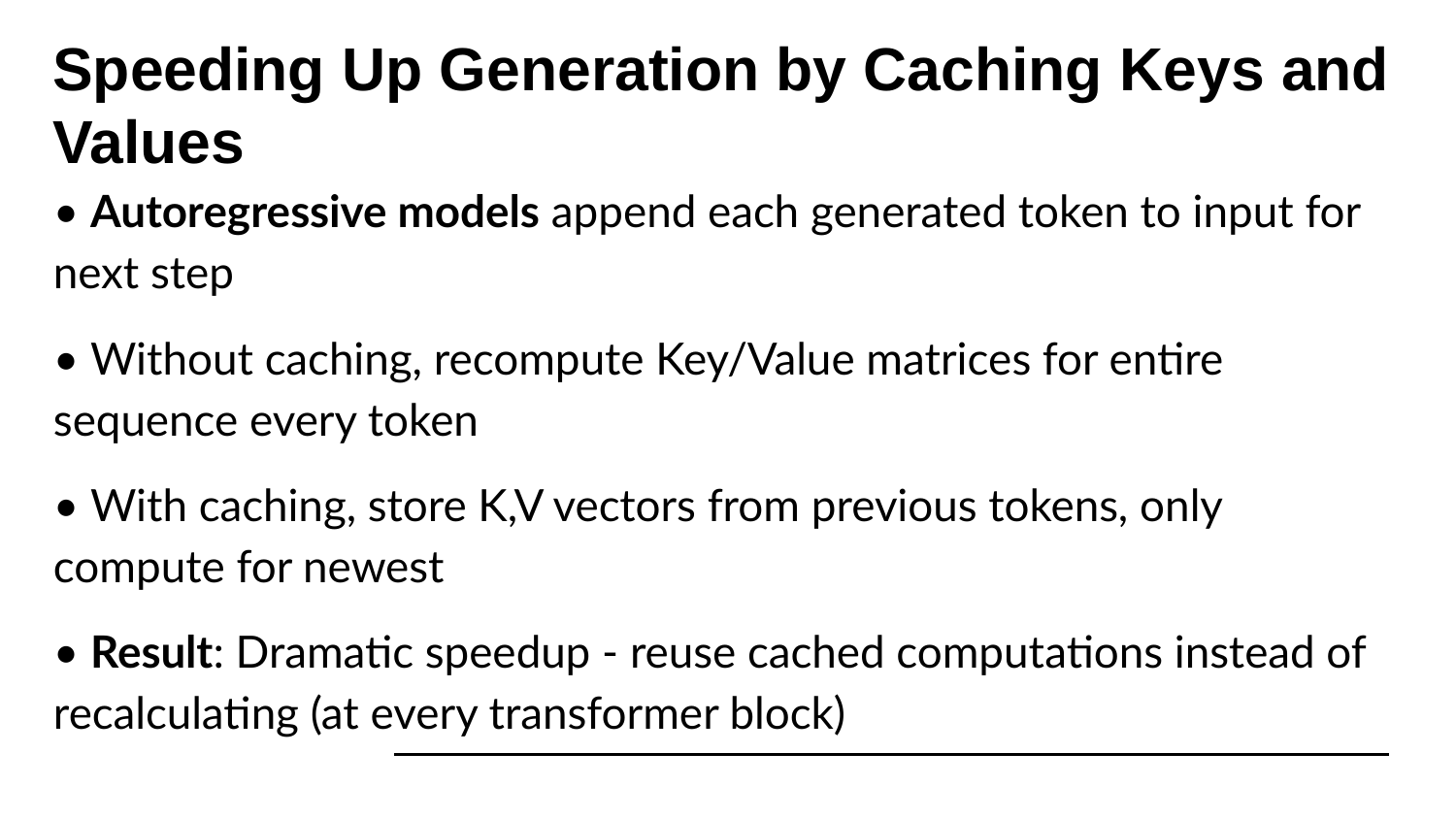

# Speeding Up Generation by Caching Keys and Values
• Autoregressive models append each generated token to input for next step
• Without caching, recompute Key/Value matrices for entire sequence every token
• With caching, store K,V vectors from previous tokens, only compute for newest
• Result: Dramatic speedup - reuse cached computations instead of recalculating (at every transformer block)